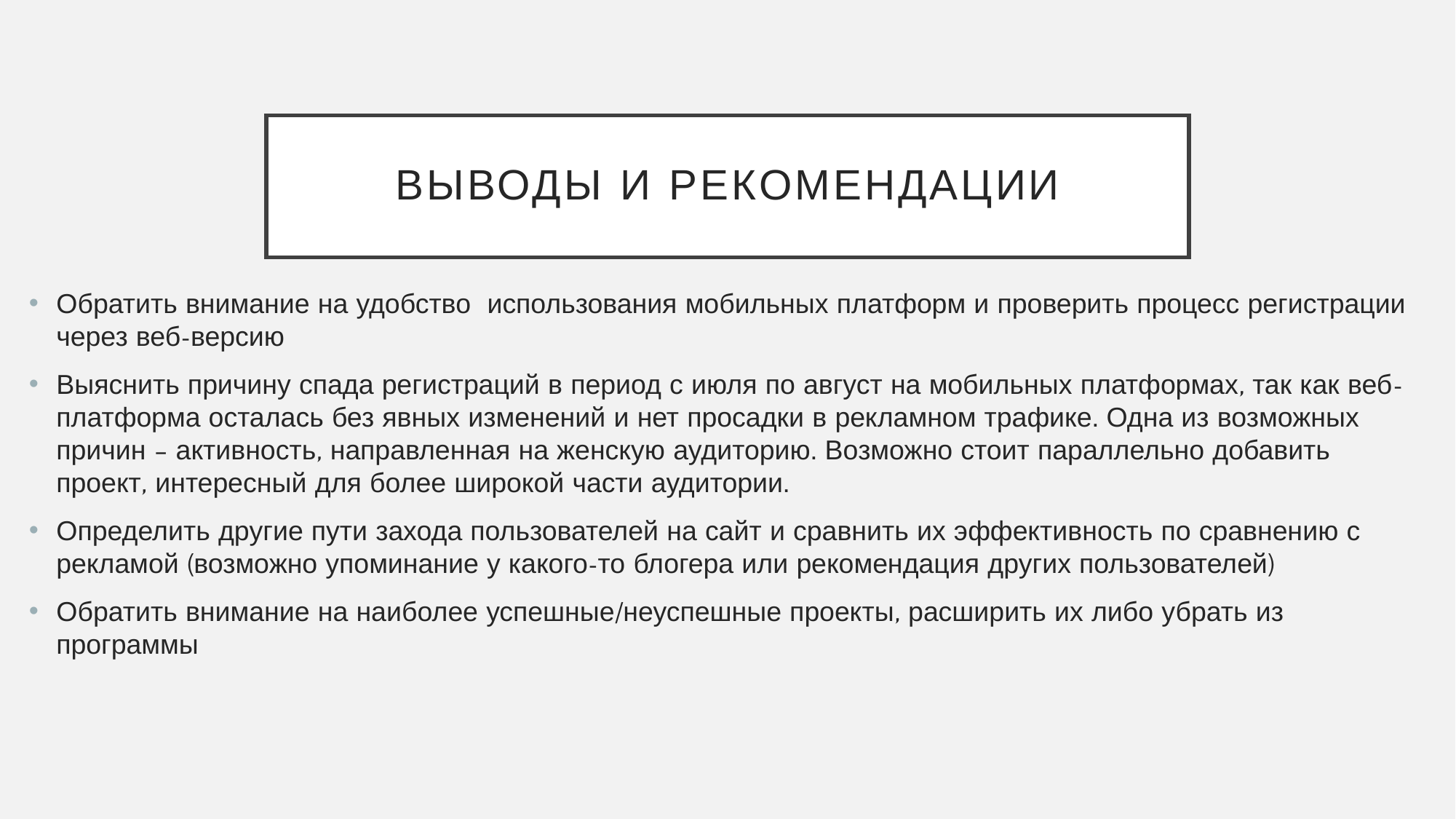

# Выводы и рекомендации
Обратить внимание на удобство  использования мобильных платформ и проверить процесс регистрации через веб-версию
Выяснить причину спада регистраций в период с июля по август на мобильных платформах, так как веб-платформа осталась без явных изменений и нет просадки в рекламном трафике. Одна из возможных причин – активность, направленная на женскую аудиторию. Возможно стоит параллельно добавить проект, интересный для более широкой части аудитории.
Определить другие пути захода пользователей на сайт и сравнить их эффективность по сравнению с рекламой (возможно упоминание у какого-то блогера или рекомендация других пользователей)
Обратить внимание на наиболее успешные/неуспешные проекты, расширить их либо убрать из программы